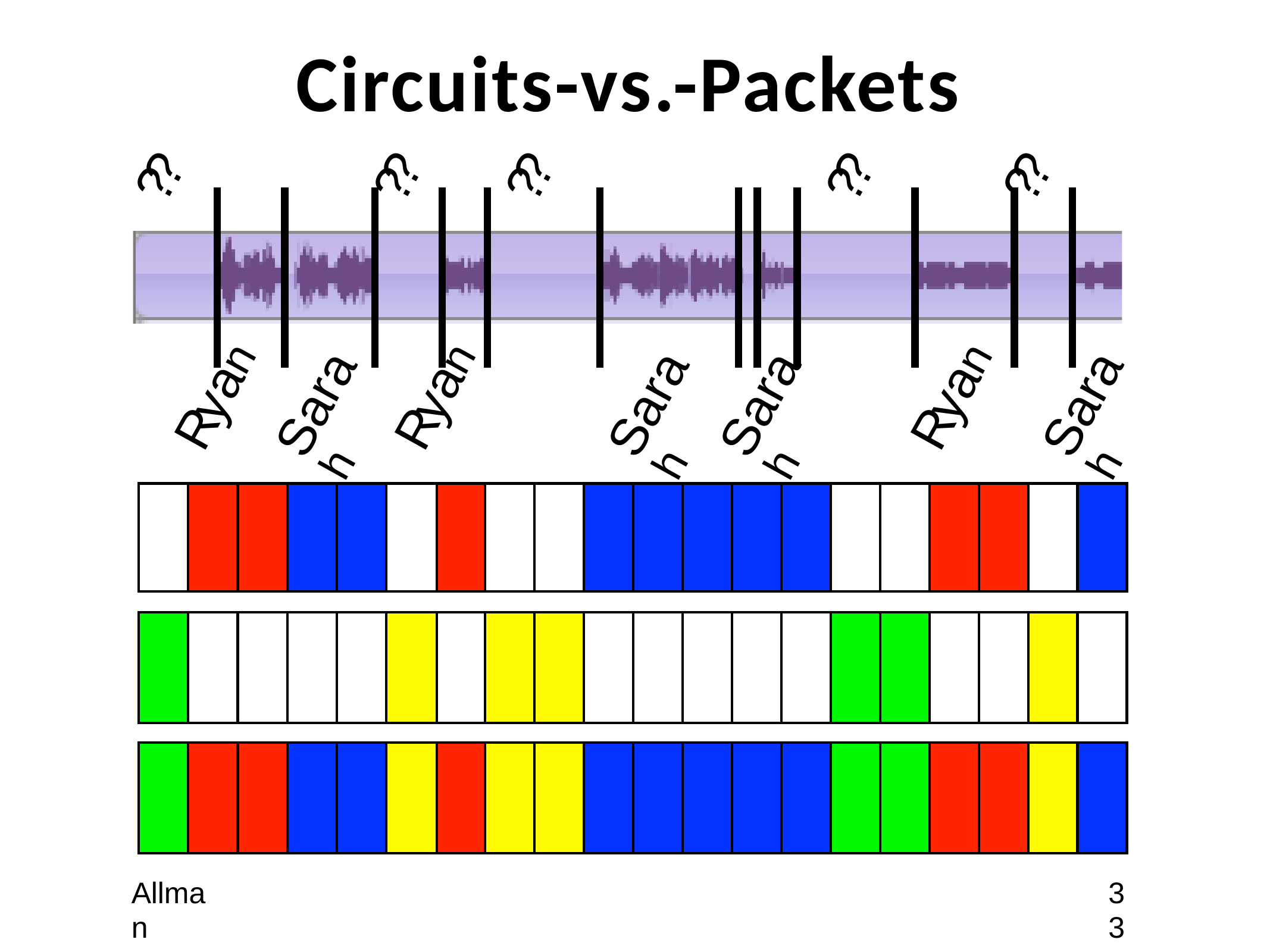

# Circuits-vs.-Packets
??
??
??
??
??

Sarah
Sarah
Sarah
Sarah
Ryan
Ryan
Ryan
|  |  |  |  |  |  |  |  |  |  |  |  |  |  |  |  |  |  |  |  |
| --- | --- | --- | --- | --- | --- | --- | --- | --- | --- | --- | --- | --- | --- | --- | --- | --- | --- | --- | --- |
|  |  |  |  |  |  |  |  |  |  |  |  |  |  |  |  |  |  |  |  |
| --- | --- | --- | --- | --- | --- | --- | --- | --- | --- | --- | --- | --- | --- | --- | --- | --- | --- | --- | --- |
|  |  |  |  |  |  |  |  |  |  |  |  |  |  |  |  |  |  |  |  |
| --- | --- | --- | --- | --- | --- | --- | --- | --- | --- | --- | --- | --- | --- | --- | --- | --- | --- | --- | --- |
Allman
33